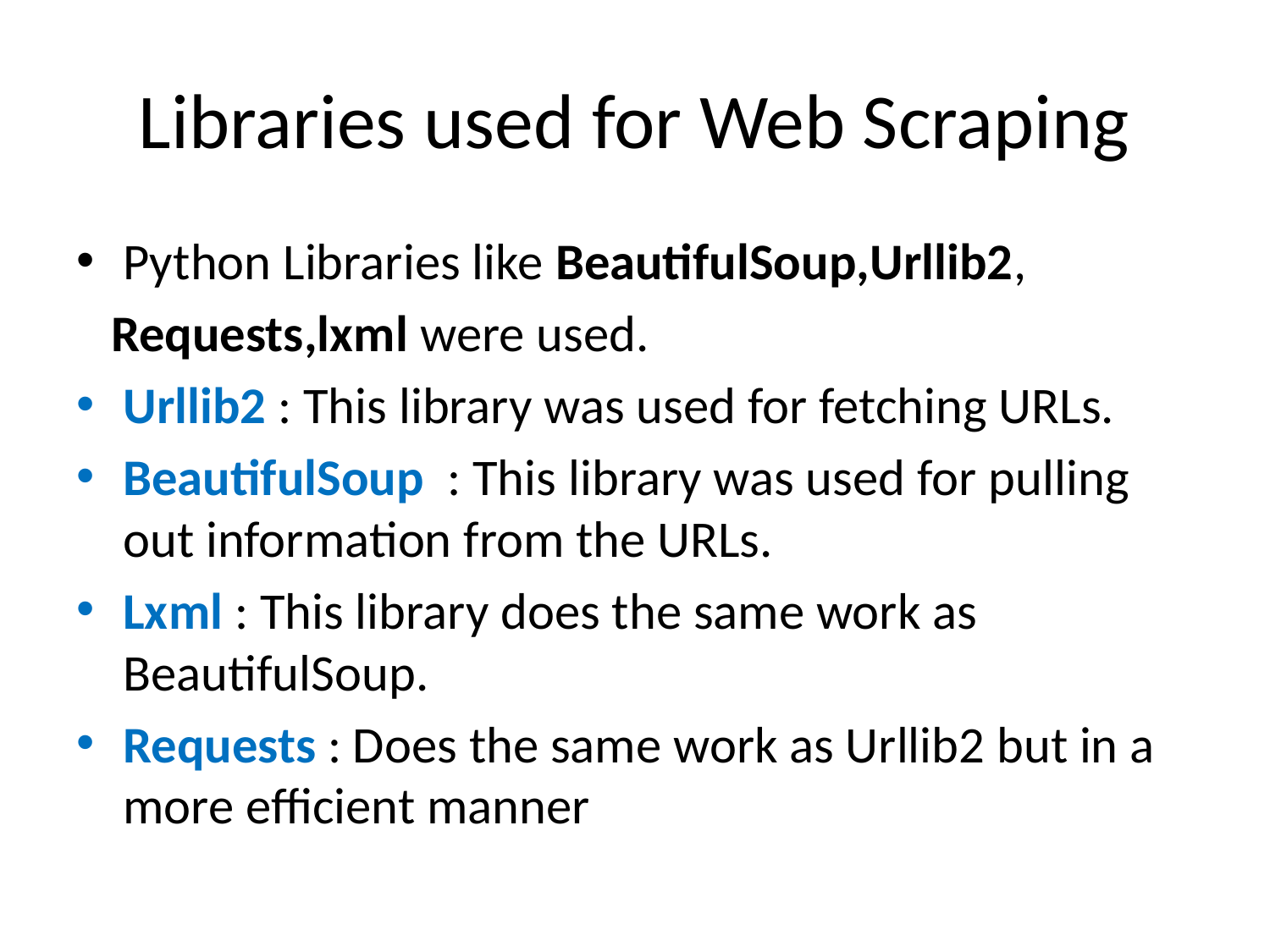

# Libraries used for Web Scraping
Python Libraries like BeautifulSoup,Urllib2,
   Requests,lxml were used.
Urllib2 : This library was used for fetching URLs.
BeautifulSoup  : This library was used for pulling out information from the URLs.
Lxml : This library does the same work as BeautifulSoup.
Requests : Does the same work as Urllib2 but in a more efficient manner